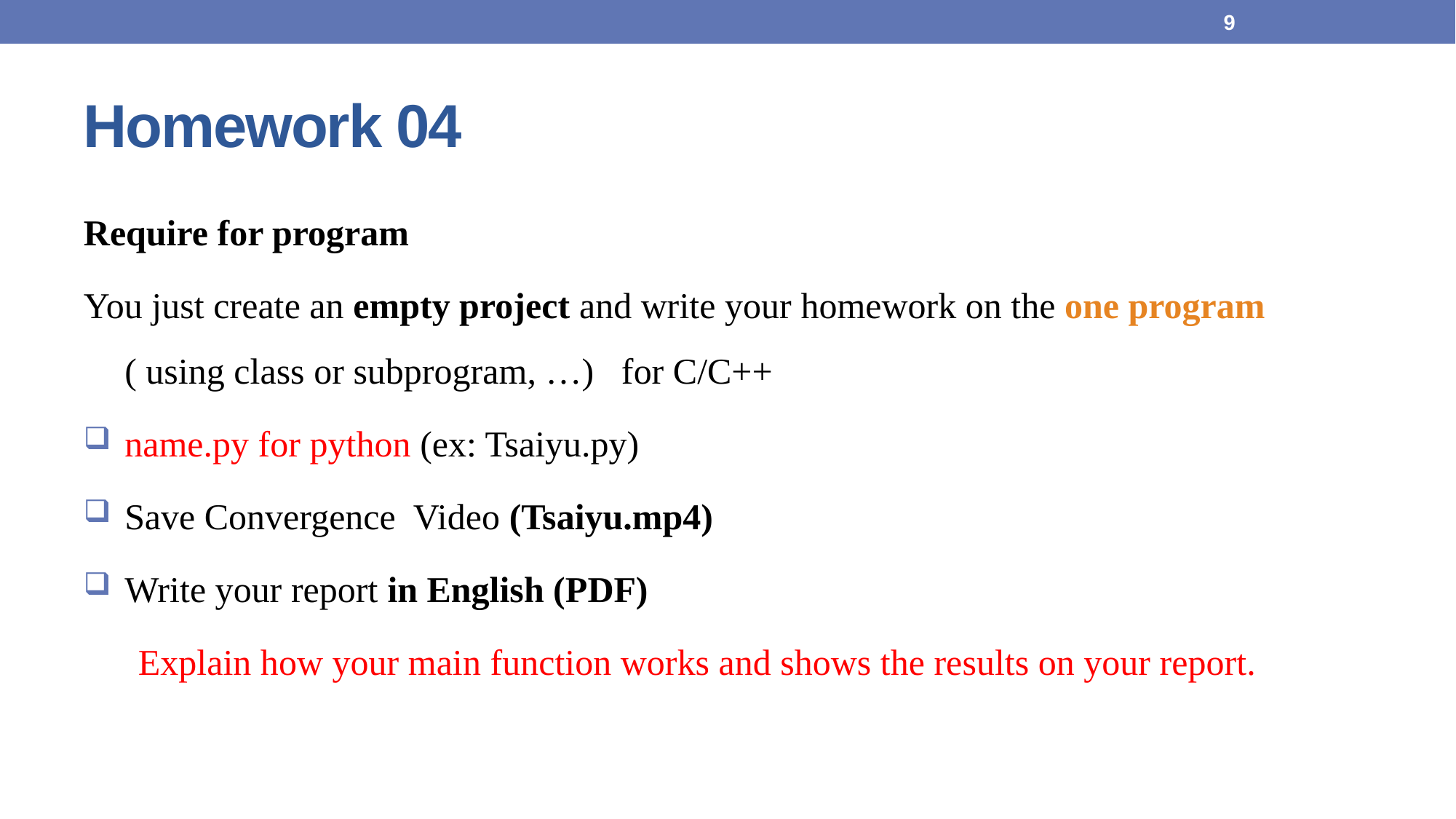

9
# Homework 04
Require for program
You just create an empty project and write your homework on the one program ( using class or subprogram, …)   for C/C++
name.py for python (ex: Tsaiyu.py)
Save Convergence  Video (Tsaiyu.mp4)
Write your report in English (PDF)
      Explain how your main function works and shows the results on your report.